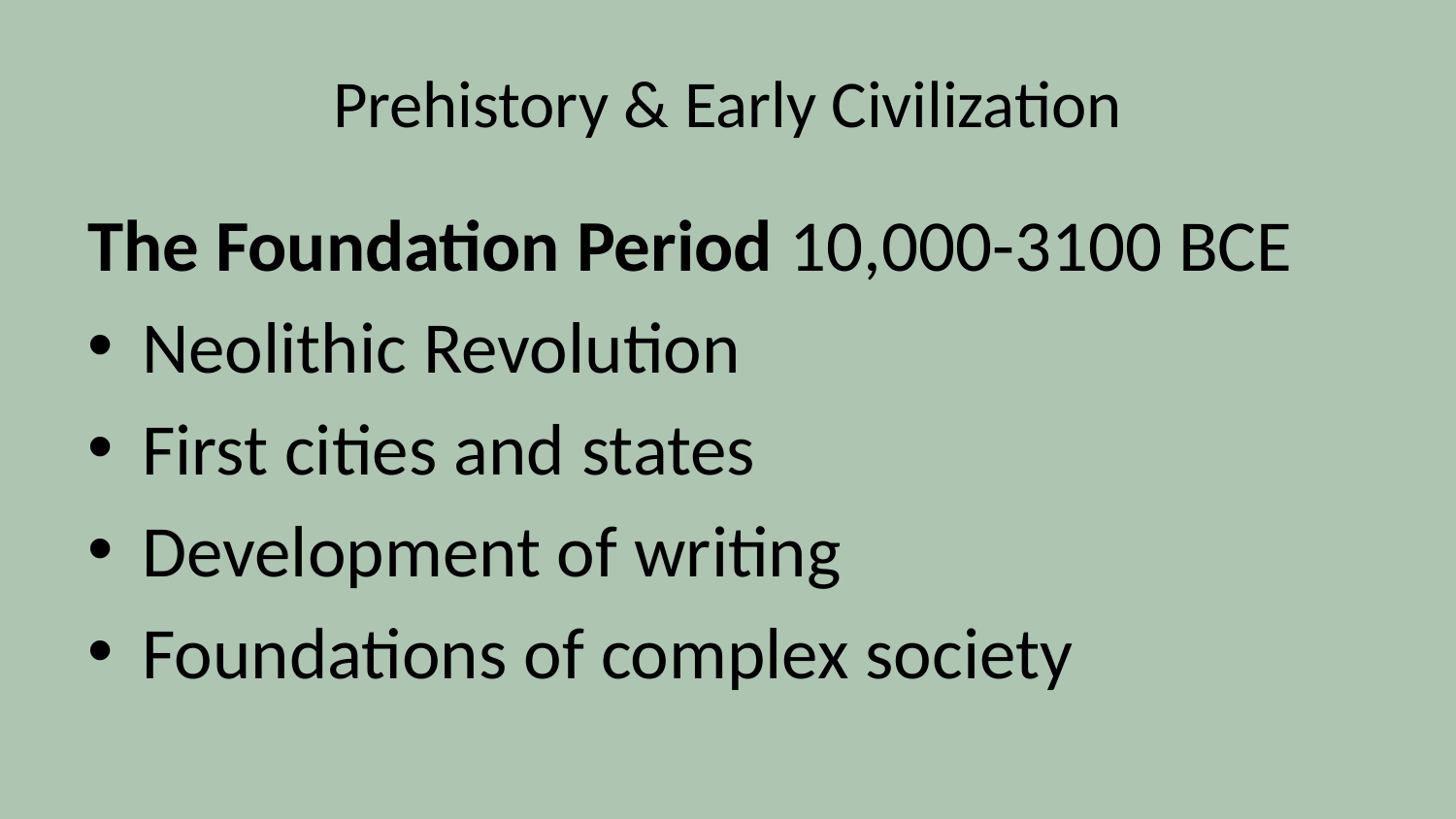

# Prehistory & Early Civilization
The Foundation Period 10,000-3100 BCE
Neolithic Revolution
First cities and states
Development of writing
Foundations of complex society